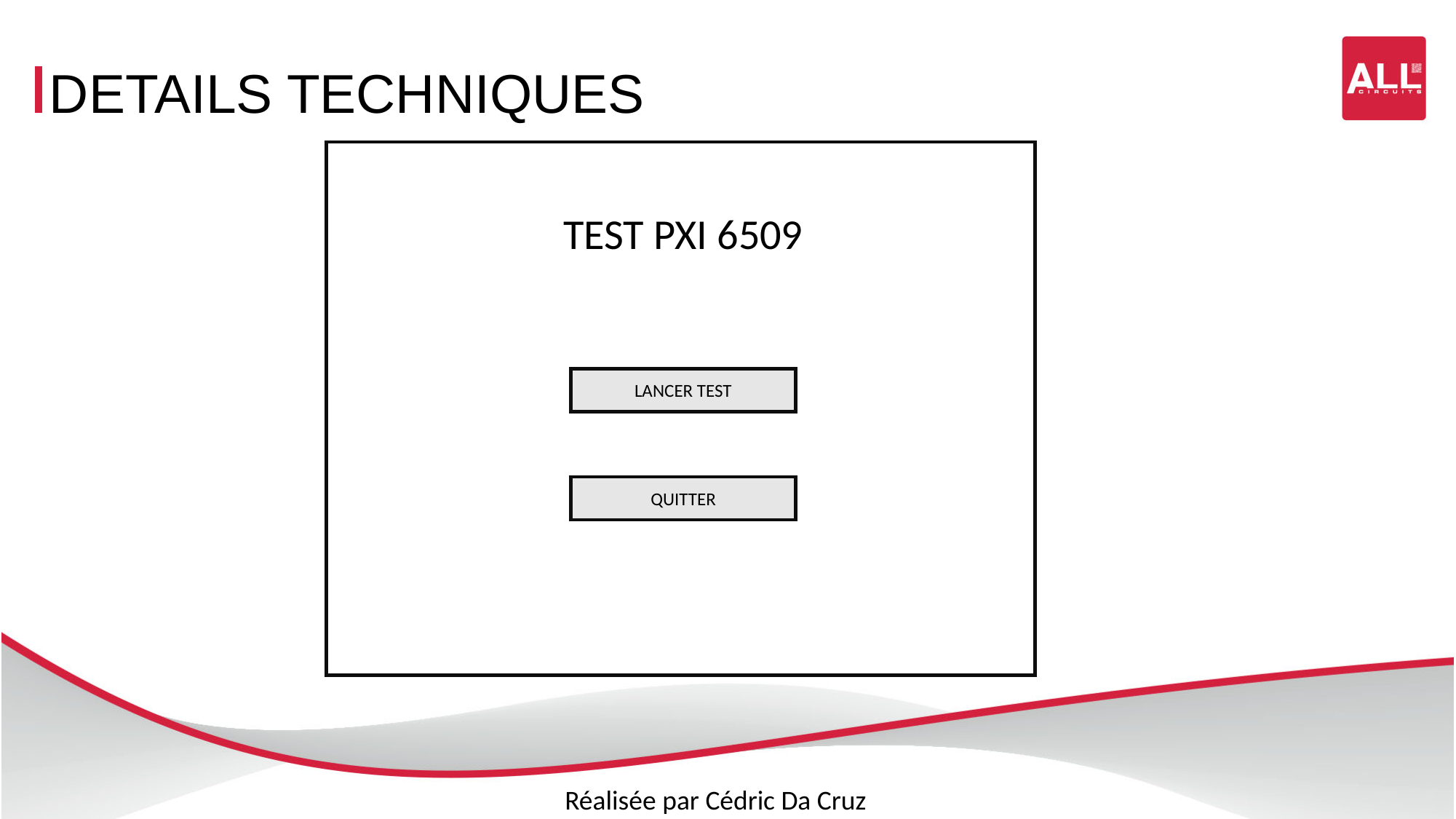

DETAILS TECHNIQUES

TEST PXI 6509
LANCER TEST
QUITTER
Réalisée par Cédric Da Cruz